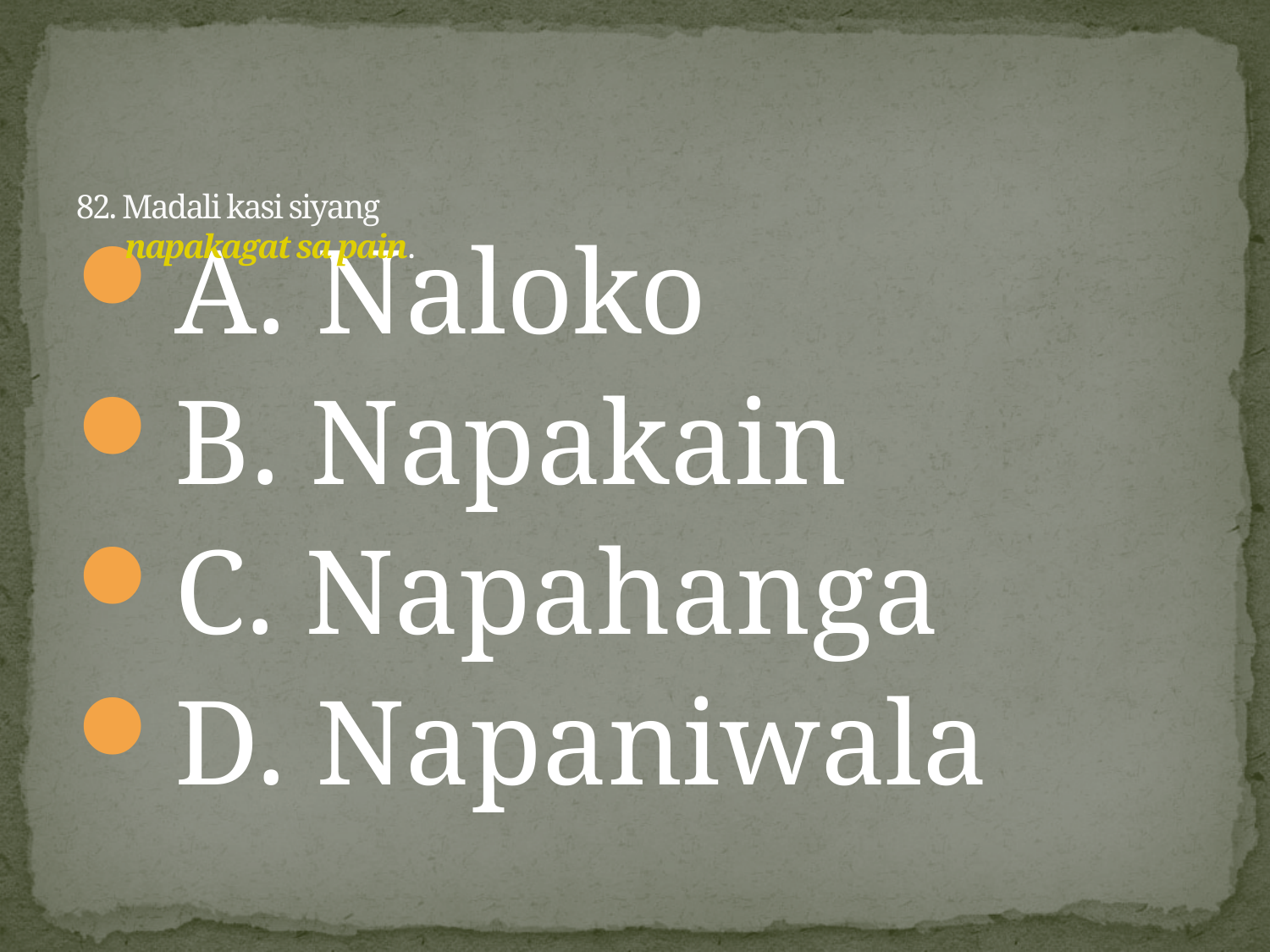

# 82. Madali kasi siyang napakagat sa pain.
A. Naloko
B. Napakain
C. Napahanga
D. Napaniwala